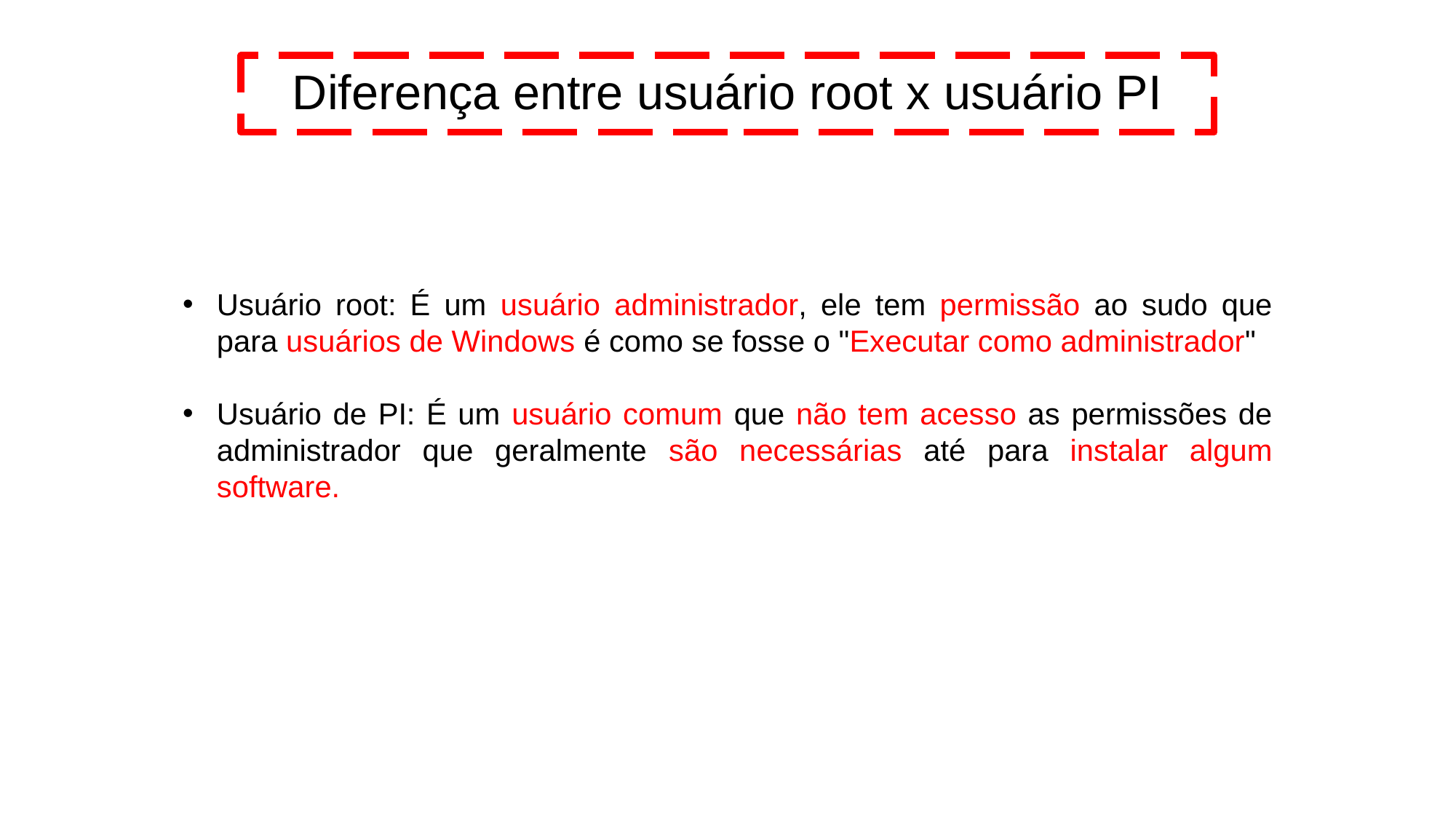

Diferença entre usuário root x usuário PI
Usuário root: É um usuário administrador, ele tem permissão ao sudo que para usuários de Windows é como se fosse o "Executar como administrador"

Usuário de PI: É um usuário comum que não tem acesso as permissões de administrador que geralmente são necessárias até para instalar algum software.